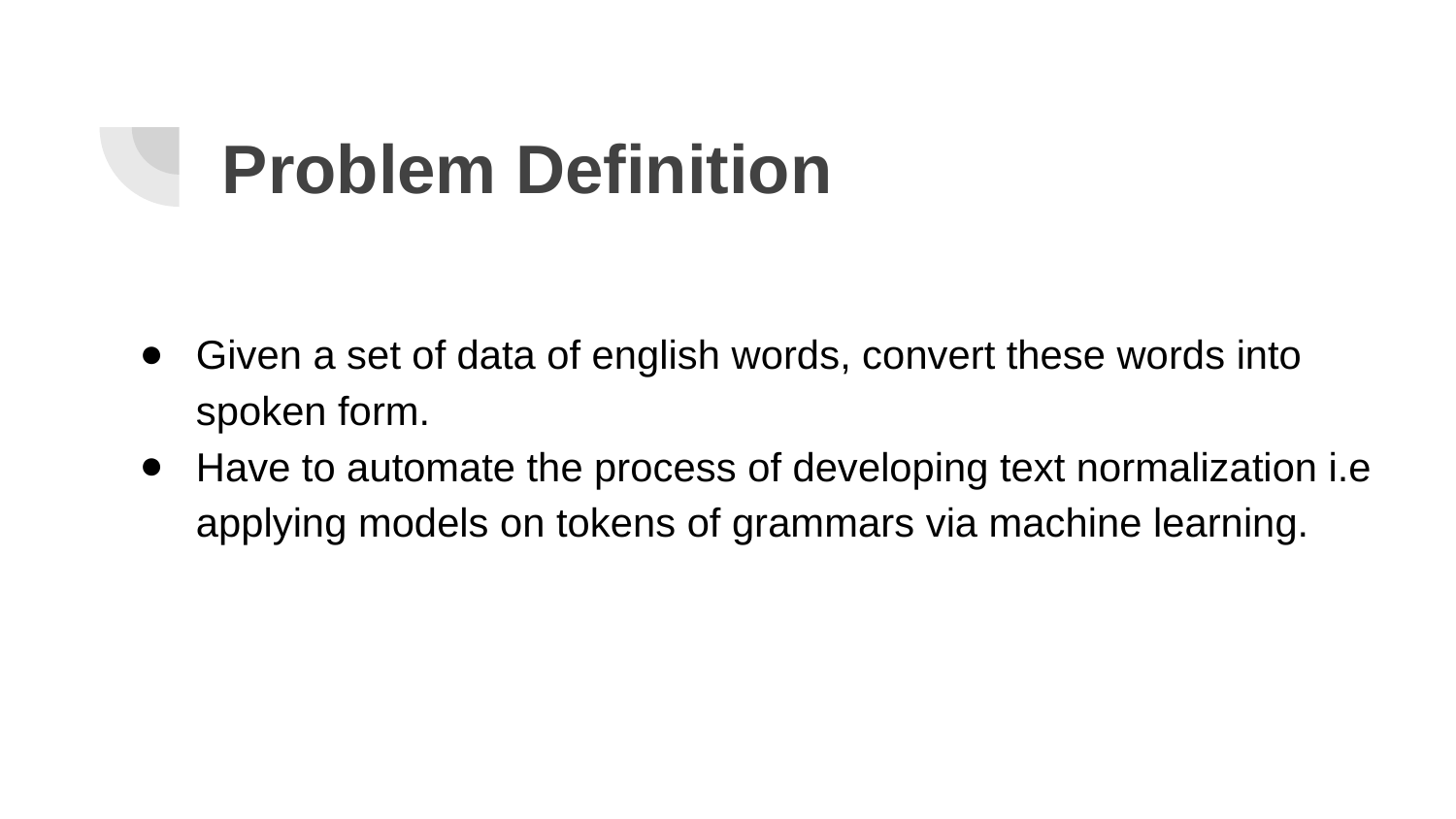

# Problem Definition
Given a set of data of english words, convert these words into spoken form.
Have to automate the process of developing text normalization i.e applying models on tokens of grammars via machine learning.